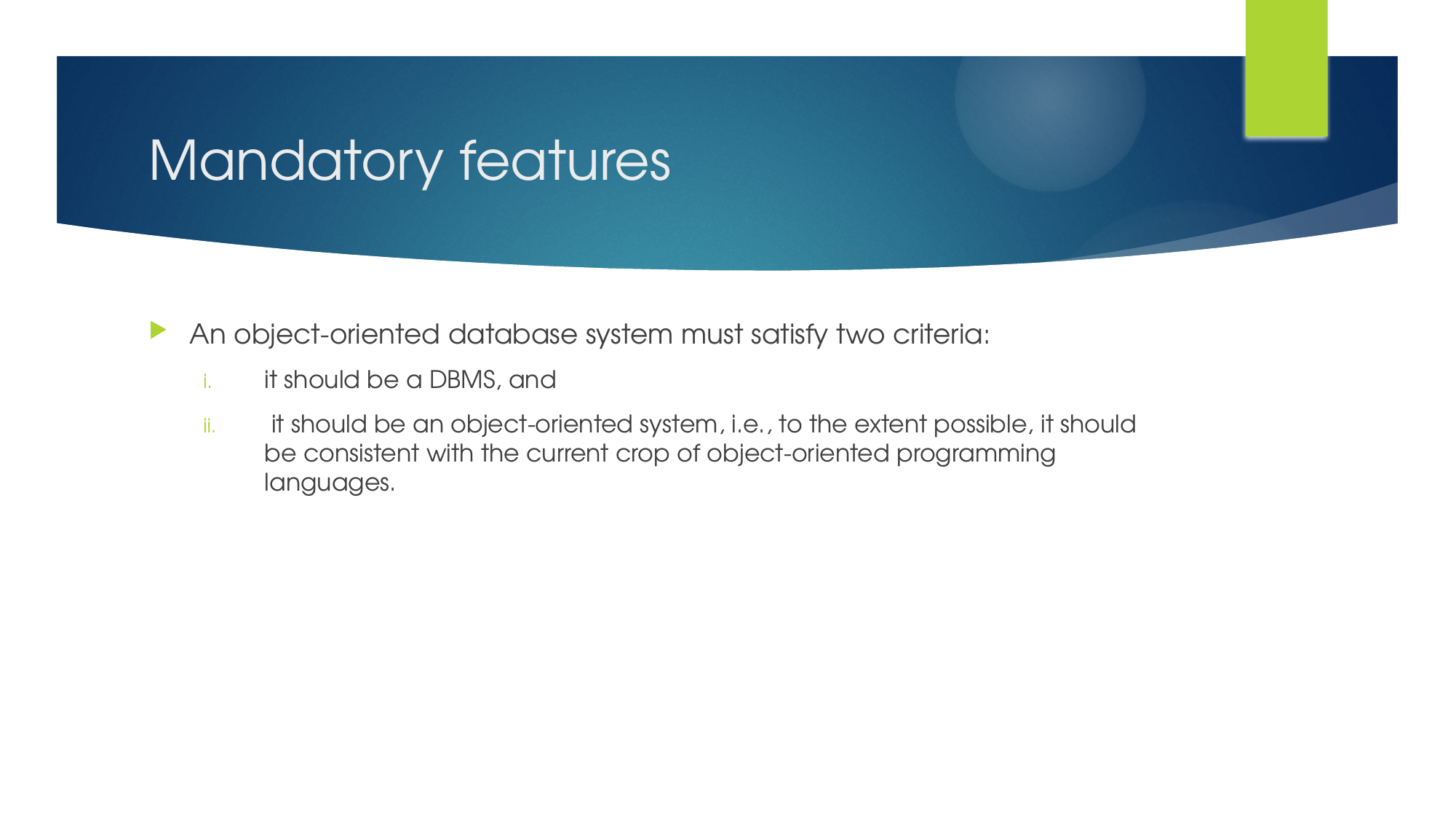

# Mandatory features
An object-oriented database system must satisfy two criteria:
it should be a DBMS, and
 it should be an object-oriented system, i.e., to the extent possible, it should be consistent with the current crop of object-oriented programming languages.